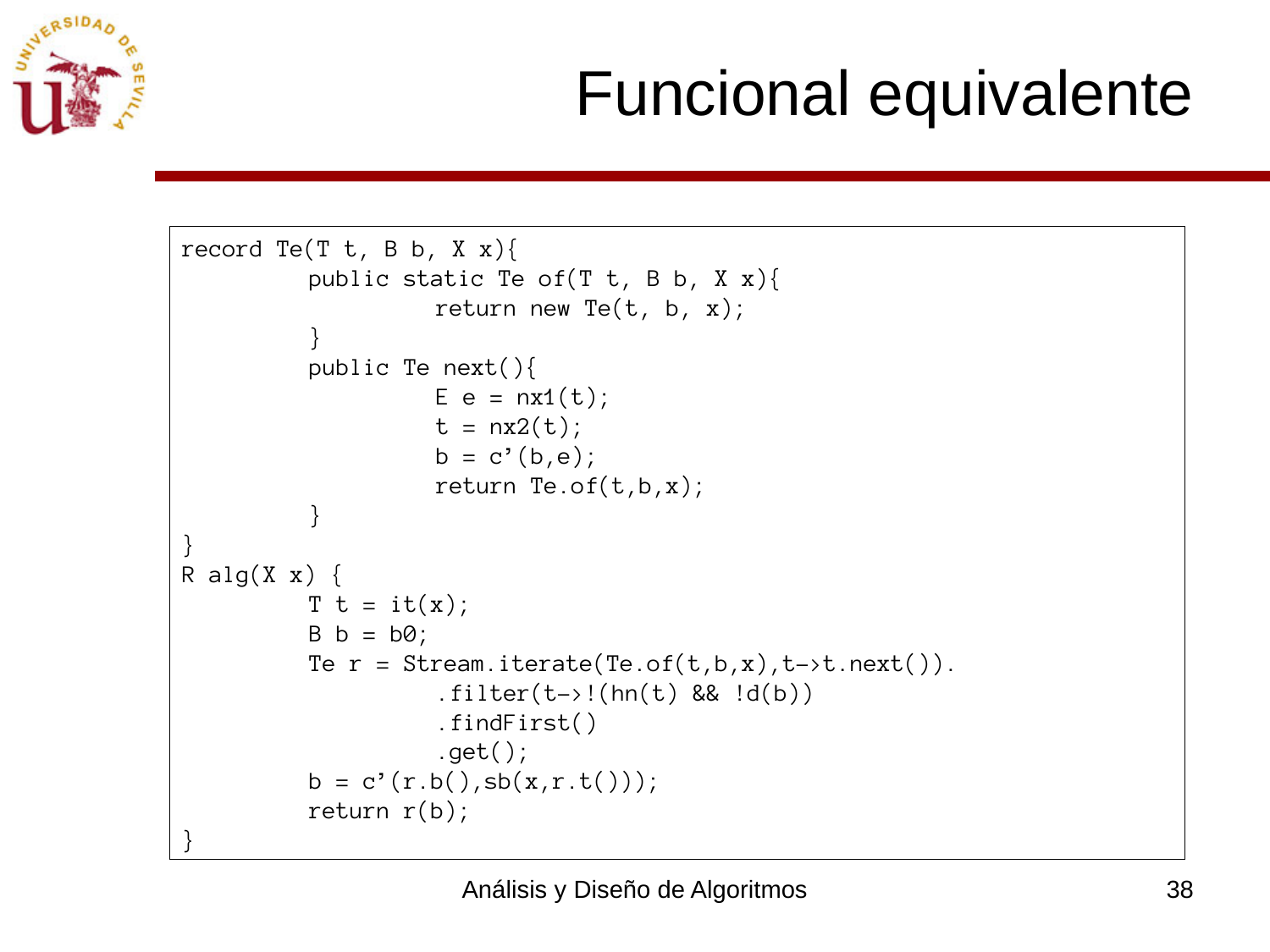

# Funcional equivalente
record Te(T t, B b, X x){
	public static Te of(T t, B b, X x){
		return new Te(t, b, x);
	}
	public Te next(){
		E e = nx1(t);
		t = nx2(t);
 	 	b = c’(b,e);
		return Te.of(t,b,x);
	}
}
R alg(X x) {
	T t = it(x);
	B b = b0;
	Te r = Stream.iterate(Te.of(t,b,x),t->t.next()).
		.filter(t->!(hn(t) && !d(b))
		.findFirst()
		.get();
	b = c’(r.b(),sb(x,r.t()));
	return r(b);
}
Análisis y Diseño de Algoritmos
38